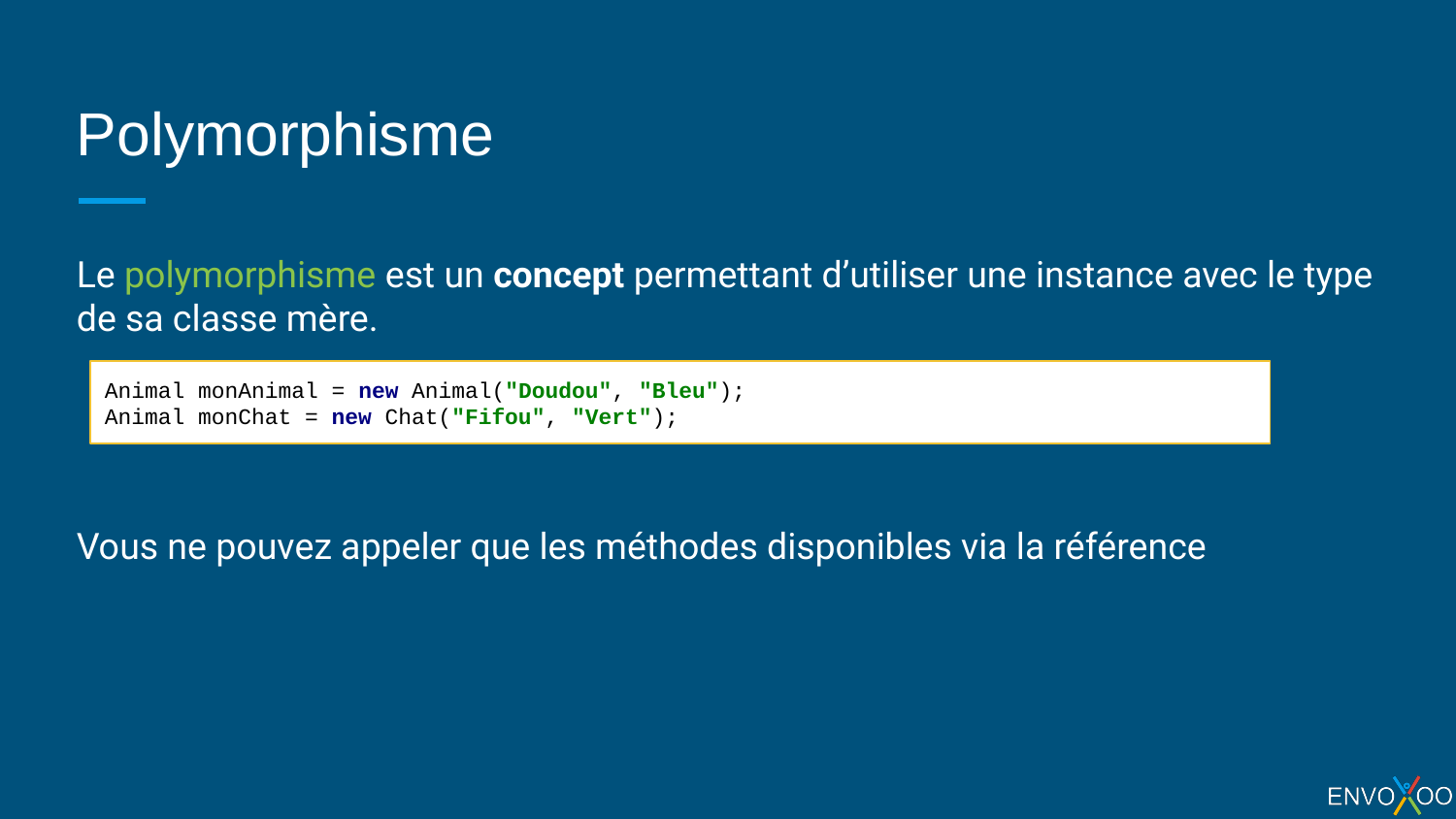

# Polymorphisme
Le polymorphisme est un concept permettant d’utiliser une instance avec le type de sa classe mère.

Vous ne pouvez appeler que les méthodes disponibles via la référence

Animal monAnimal = new Animal("Doudou", "Bleu");
Animal monChat = new Chat("Fifou", "Vert");